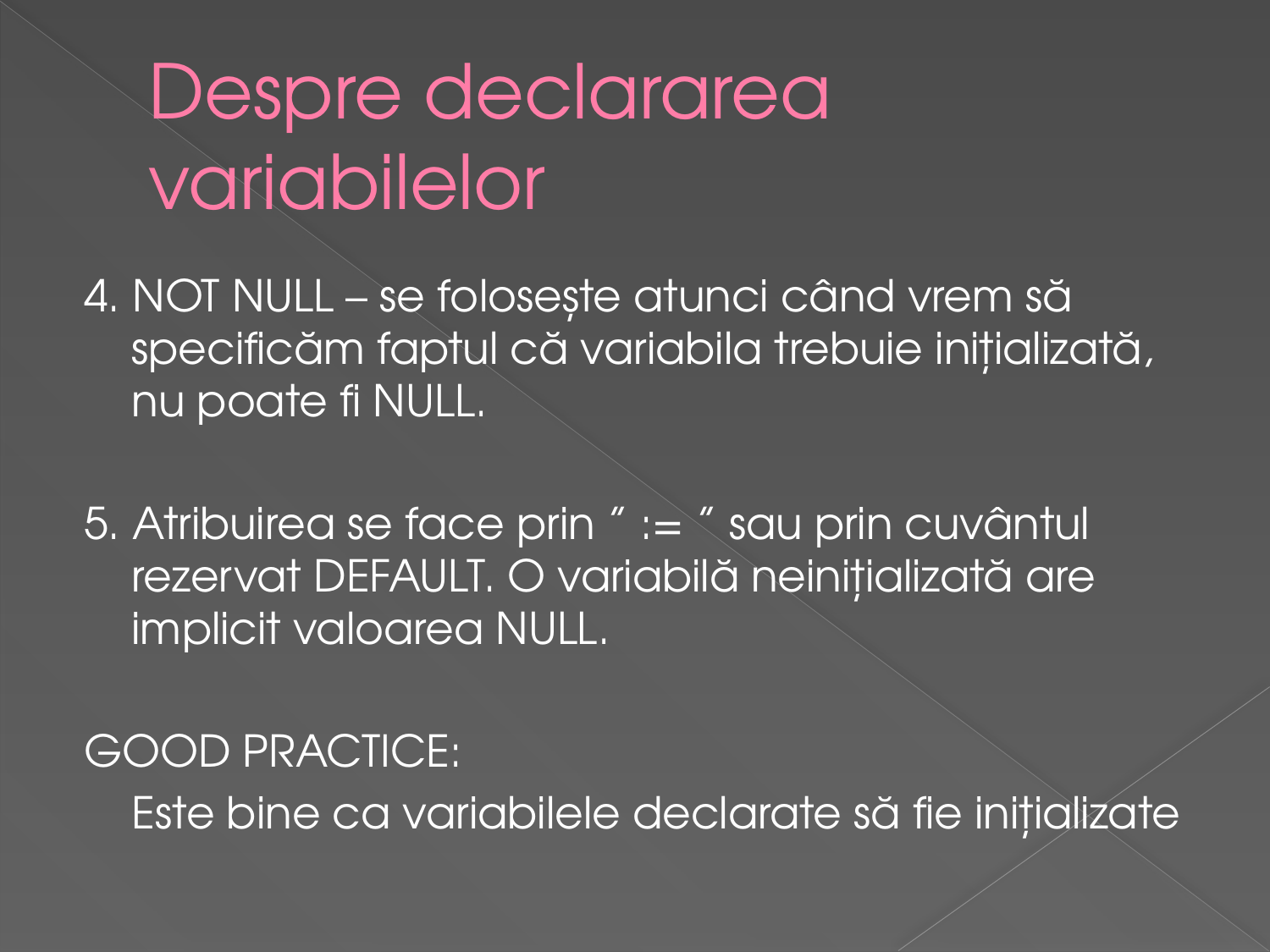

# Despre declararea variabilelor
4. NOT NULL – se folosește atunci când vrem să specificăm faptul că variabila trebuie inițializată, nu poate fi NULL.

5. Atribuirea se face prin ” := ” sau prin cuvântul rezervat DEFAULT. O variabilă neinițializată are implicit valoarea NULL.

GOOD PRACTICE:
	Este bine ca variabilele declarate să fie inițializate